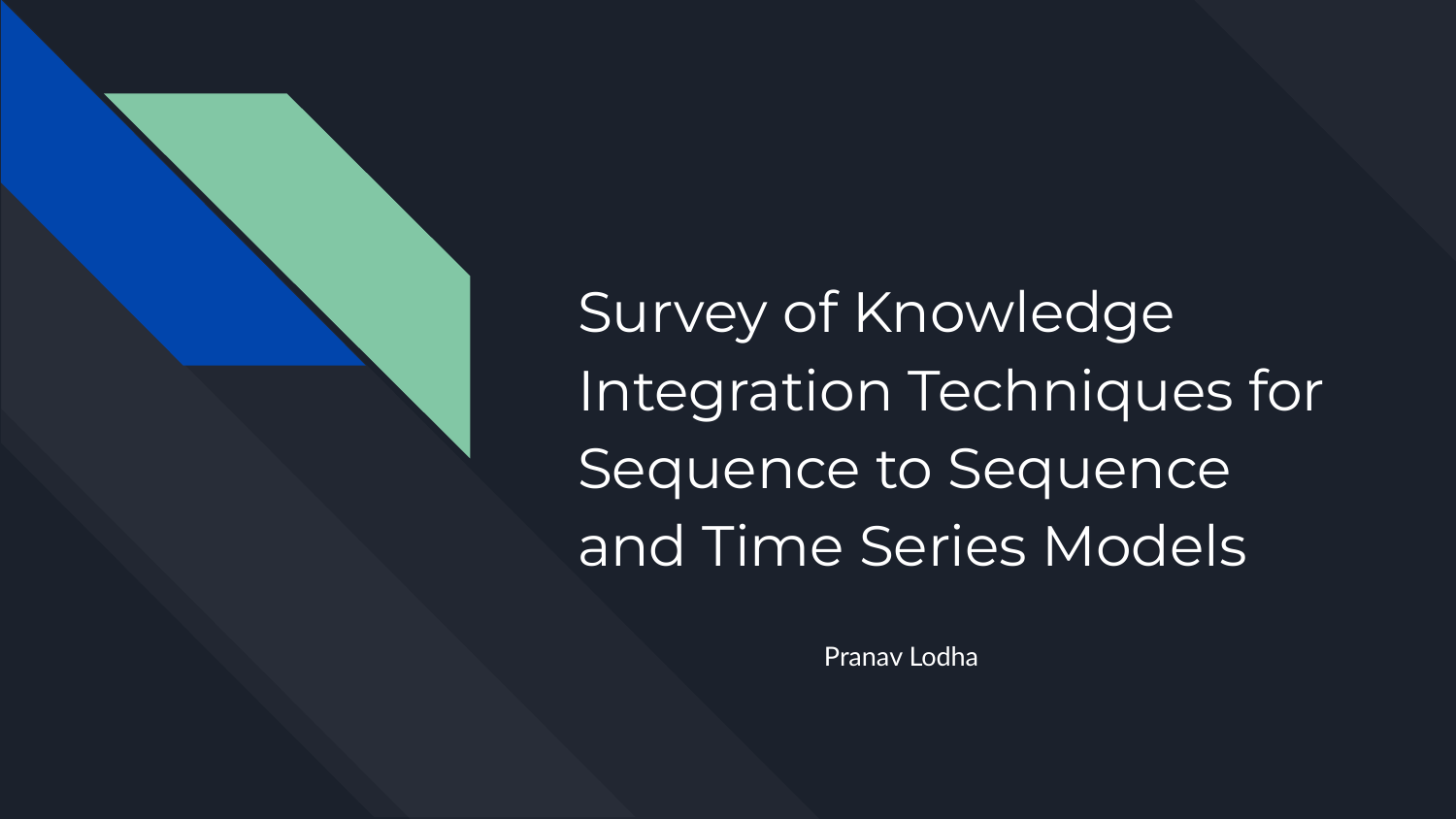

# Survey of Knowledge Integration Techniques for Sequence to Sequence and Time Series Models
Pranav Lodha